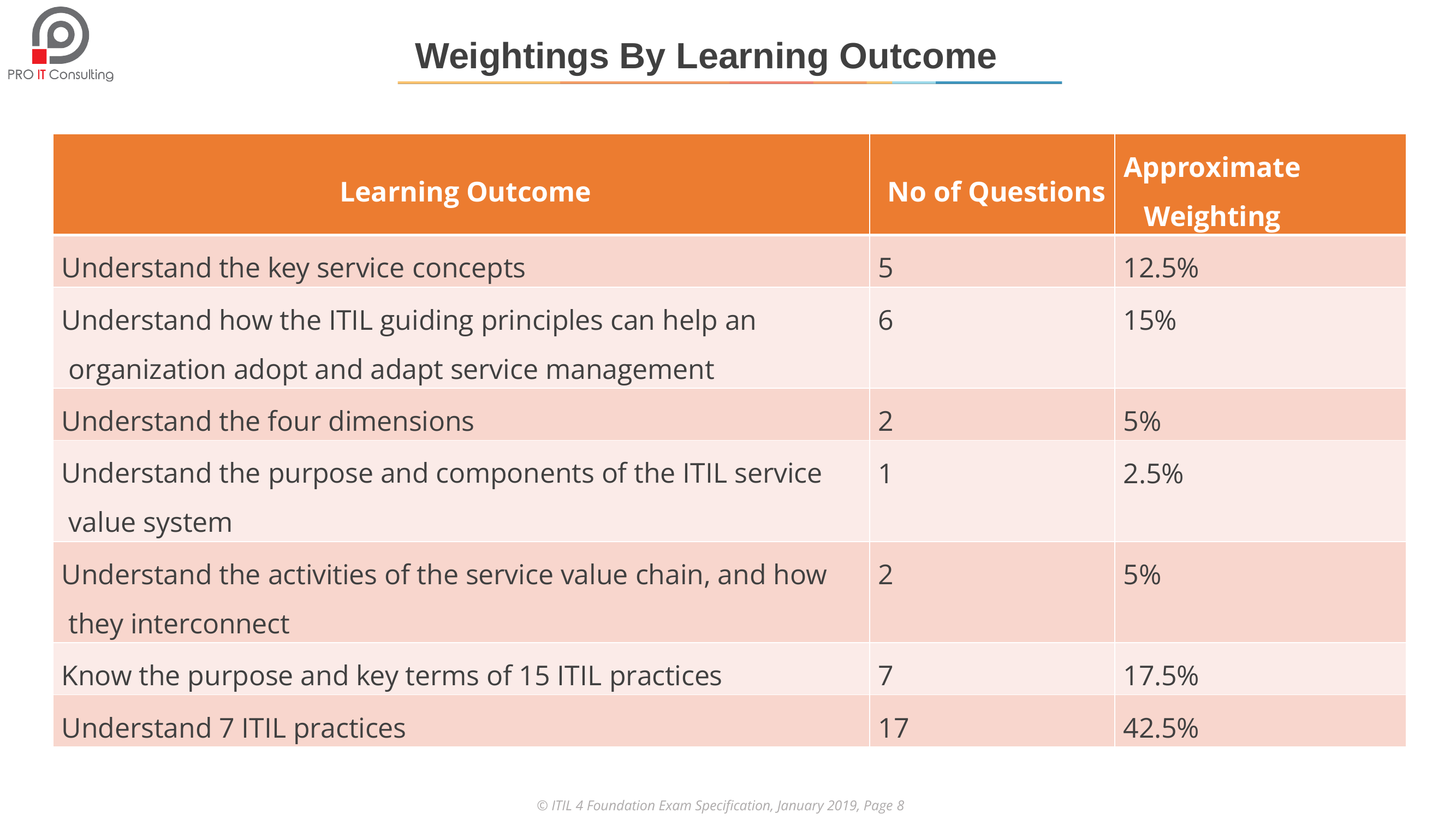

# Weightings By Learning Outcome

| Learning Outcome | No of Questions | Approximate Weighting |
| --- | --- | --- |
| Understand the key service concepts | 5 | 12.5% |
| Understand how the ITIL guiding principles can help an organization adopt and adapt service management | 6 | 15% |
| Understand the four dimensions | 2 | 5% |
| Understand the purpose and components of the ITIL service value system | 1 | 2.5% |
| Understand the activities of the service value chain, and how they interconnect | 2 | 5% |
| Know the purpose and key terms of 15 ITIL practices | 7 | 17.5% |
| Understand 7 ITIL practices | 17 | 42.5% |
© ITIL 4 Foundation Exam Specification, January 2019, Page 8